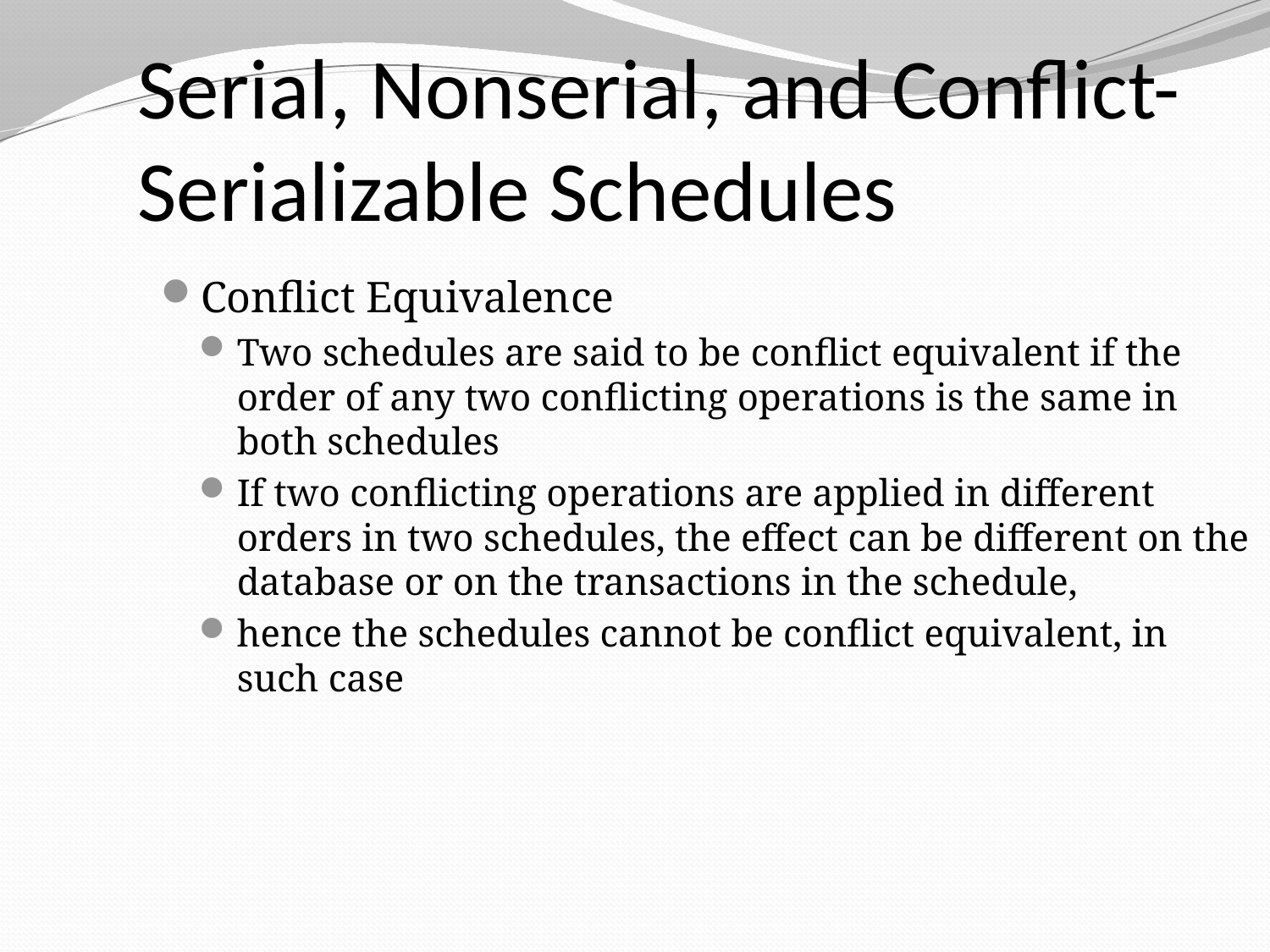

Serial, Nonserial, and Conflict-Serializable Schedules
Conflict Equivalence
Two schedules are said to be conflict equivalent if the order of any two conflicting operations is the same in both schedules
If two conflicting operations are applied in different orders in two schedules, the effect can be different on the database or on the transactions in the schedule,
hence the schedules cannot be conflict equivalent, in such case